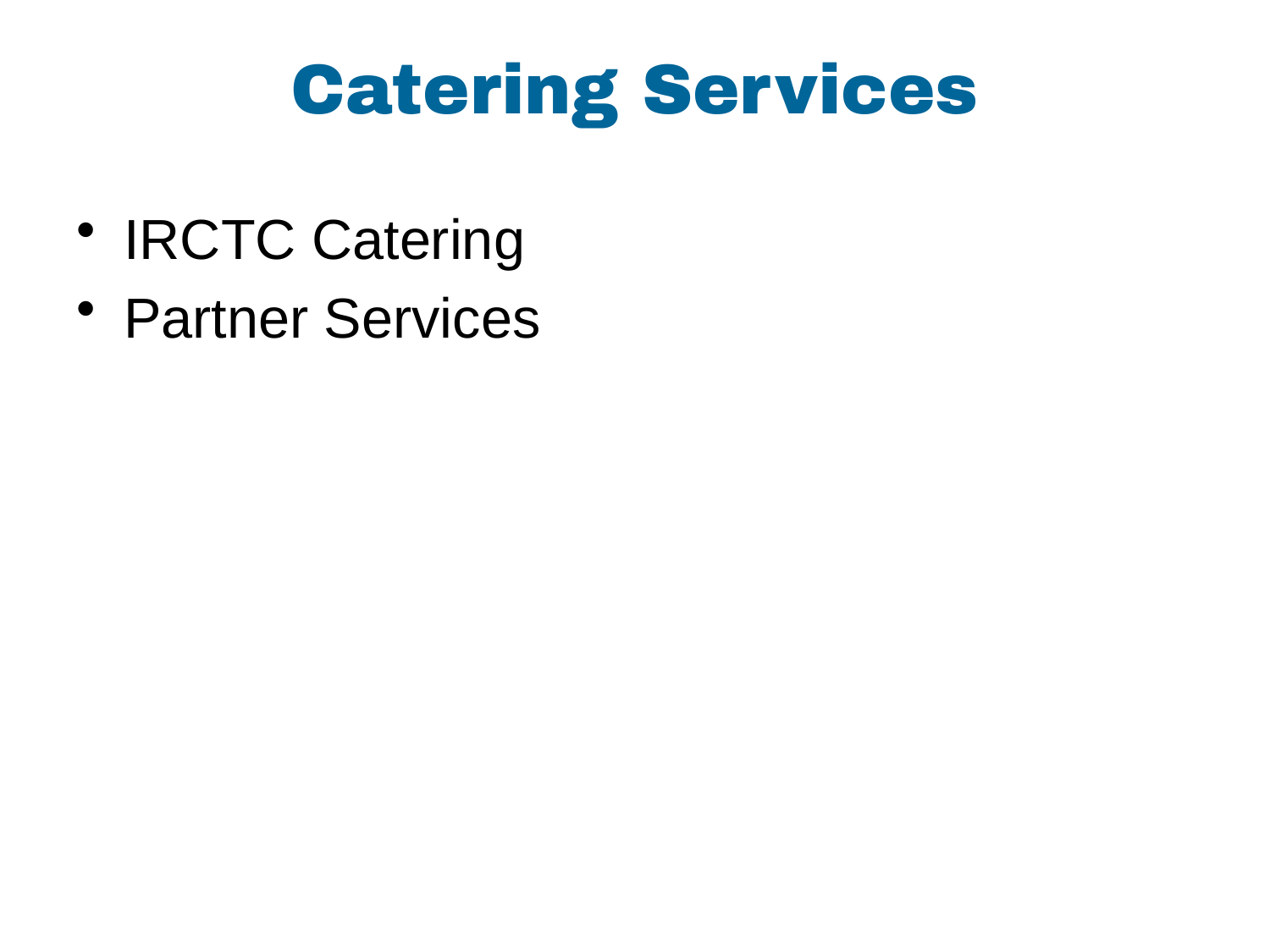

# Catering Services
IRCTC Catering
Partner Services